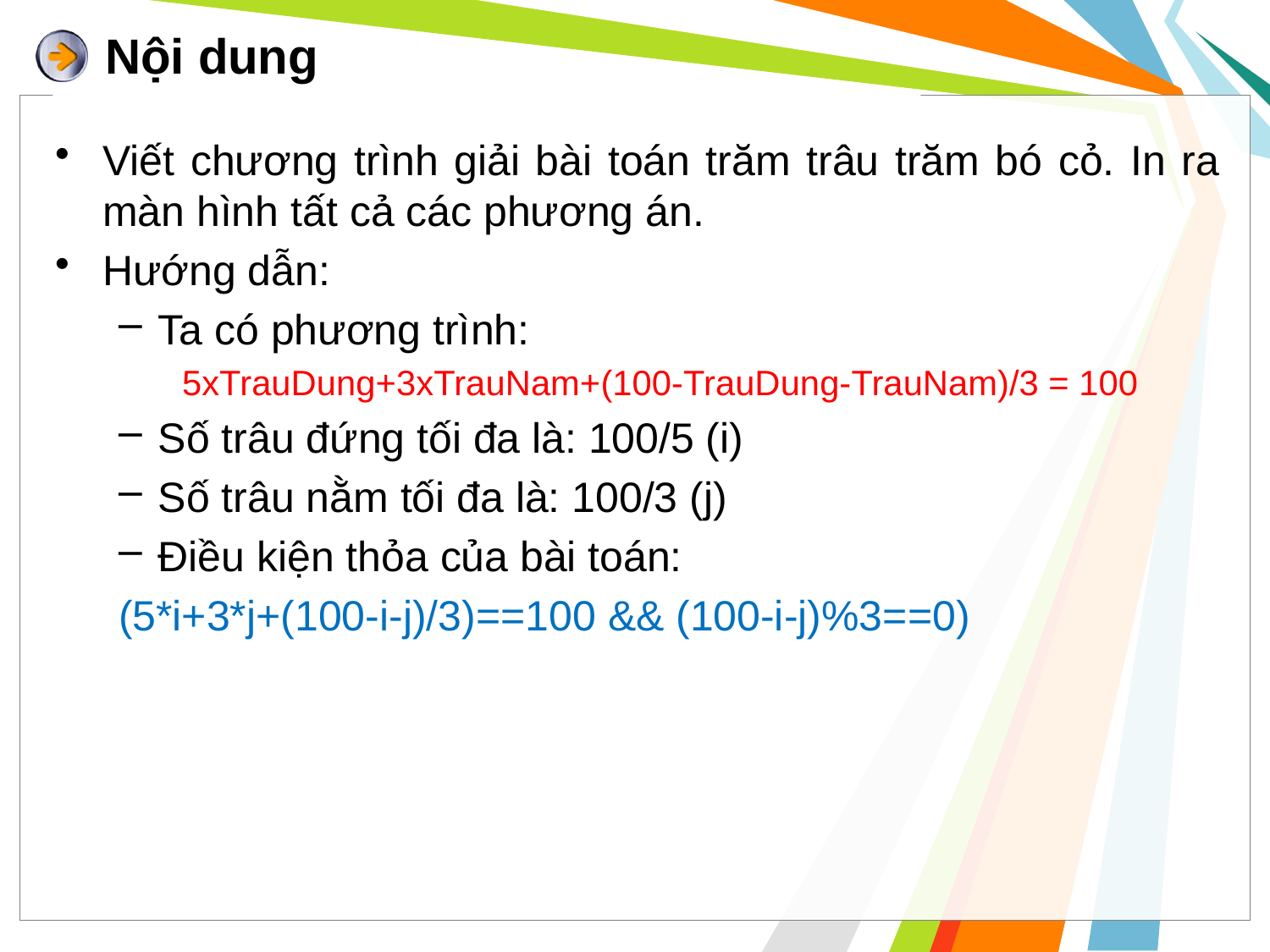

# Nội dung
Viết chương trình giải bài toán trăm trâu trăm bó cỏ. In ra màn hình tất cả các phương án.
Hướng dẫn:
Ta có phương trình:
5xTrauDung+3xTrauNam+(100-TrauDung-TrauNam)/3 = 100
Số trâu đứng tối đa là: 100/5 (i)
Số trâu nằm tối đa là: 100/3 (j)
Điều kiện thỏa của bài toán:
(5*i+3*j+(100-i-j)/3)==100 && (100-i-j)%3==0)